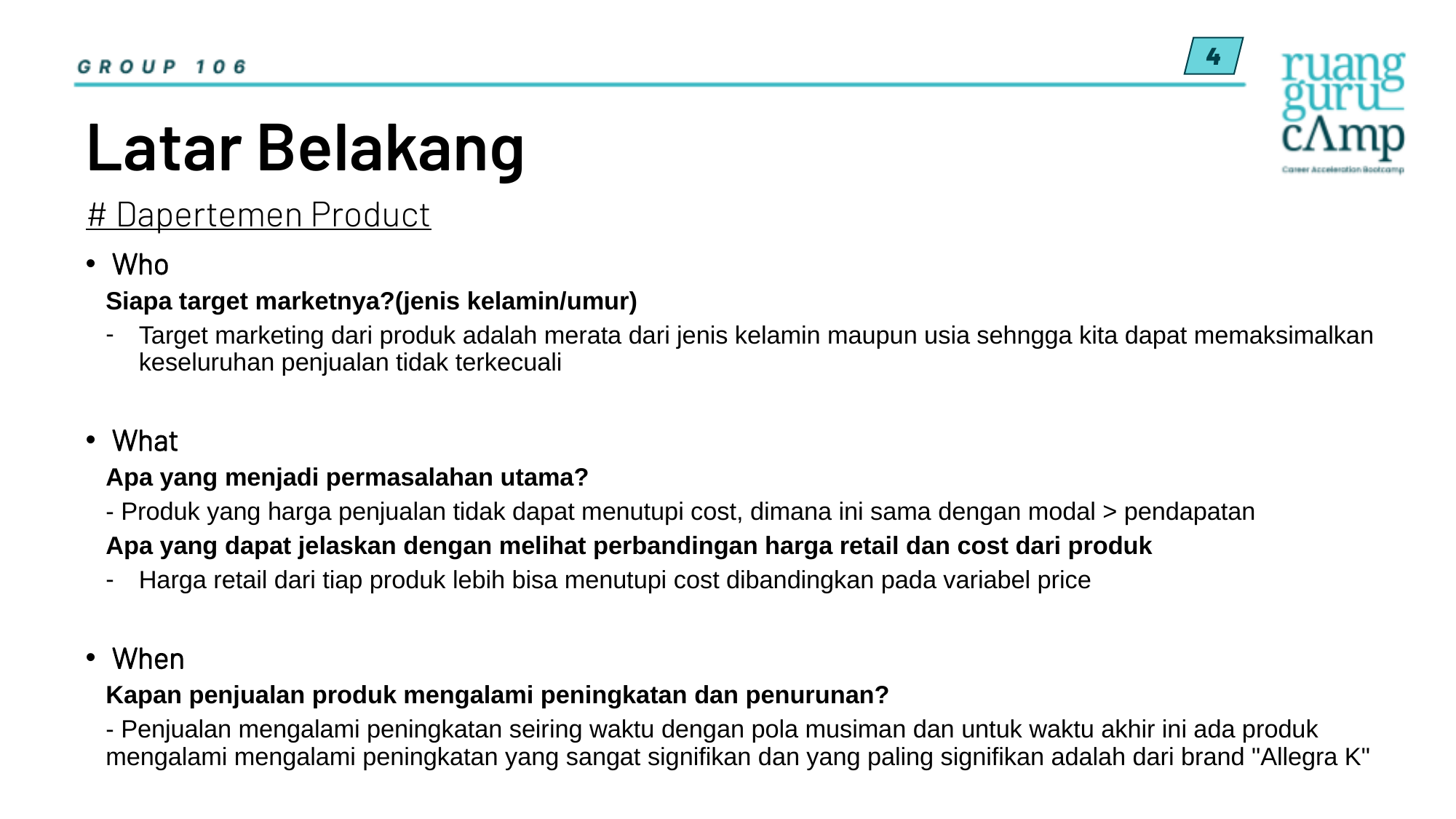

4
# Latar Belakang
# Dapertemen Product
Who
Siapa target marketnya?(jenis kelamin/umur)
Target marketing dari produk adalah merata dari jenis kelamin maupun usia sehngga kita dapat memaksimalkan keseluruhan penjualan tidak terkecuali

What
Apa yang menjadi permasalahan utama?
- Produk yang harga penjualan tidak dapat menutupi cost, dimana ini sama dengan modal > pendapatan
Apa yang dapat jelaskan dengan melihat perbandingan harga retail dan cost dari produk
Harga retail dari tiap produk lebih bisa menutupi cost dibandingkan pada variabel price

When
Kapan penjualan produk mengalami peningkatan dan penurunan?
- Penjualan mengalami peningkatan seiring waktu dengan pola musiman dan untuk waktu akhir ini ada produk mengalami mengalami peningkatan yang sangat signifikan dan yang paling signifikan adalah dari brand "Allegra K"